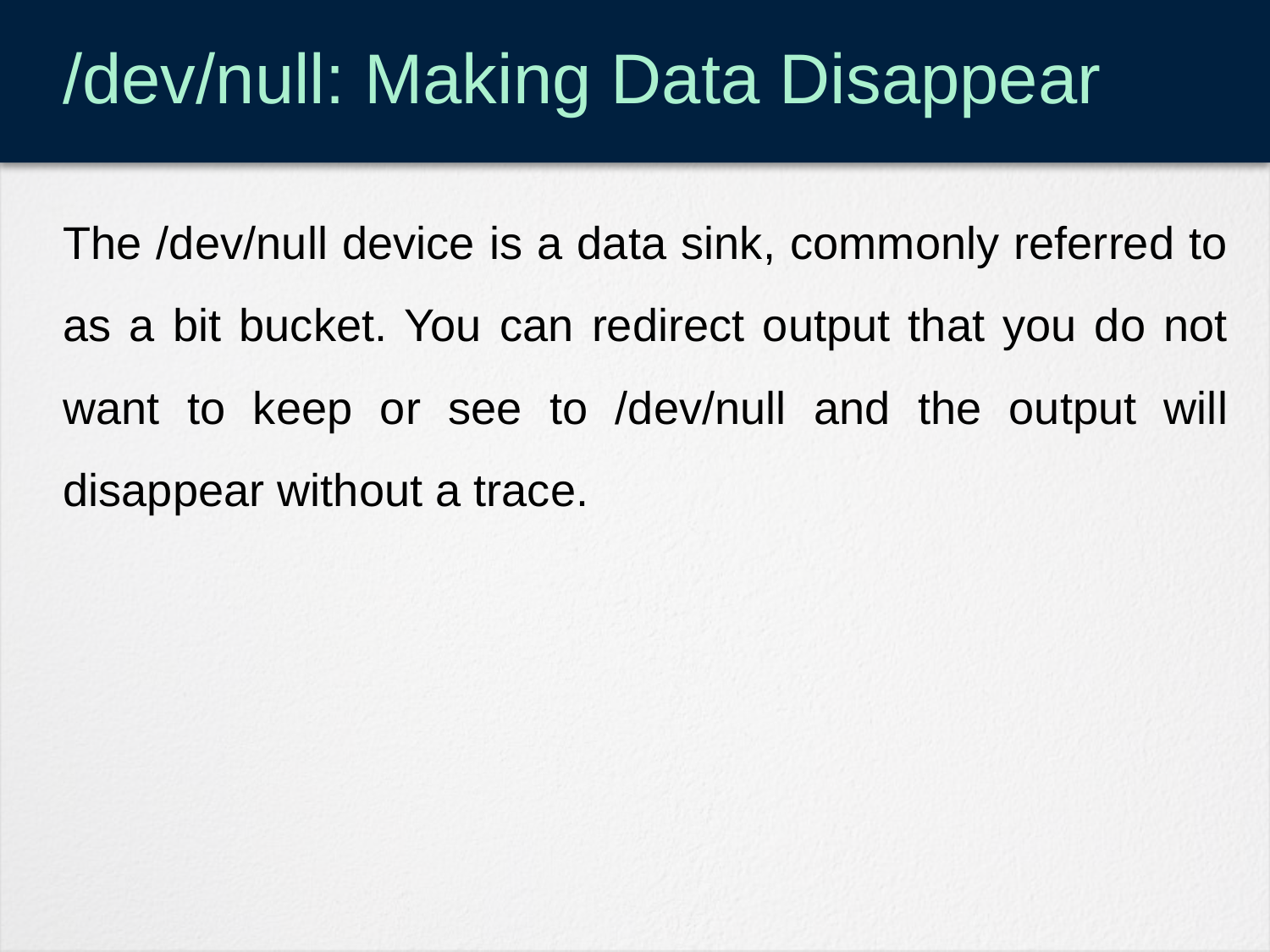

# /dev/null: Making Data Disappear
The /dev/null device is a data sink, commonly referred to as a bit bucket. You can redirect output that you do not want to keep or see to /dev/null and the output will disappear without a trace.